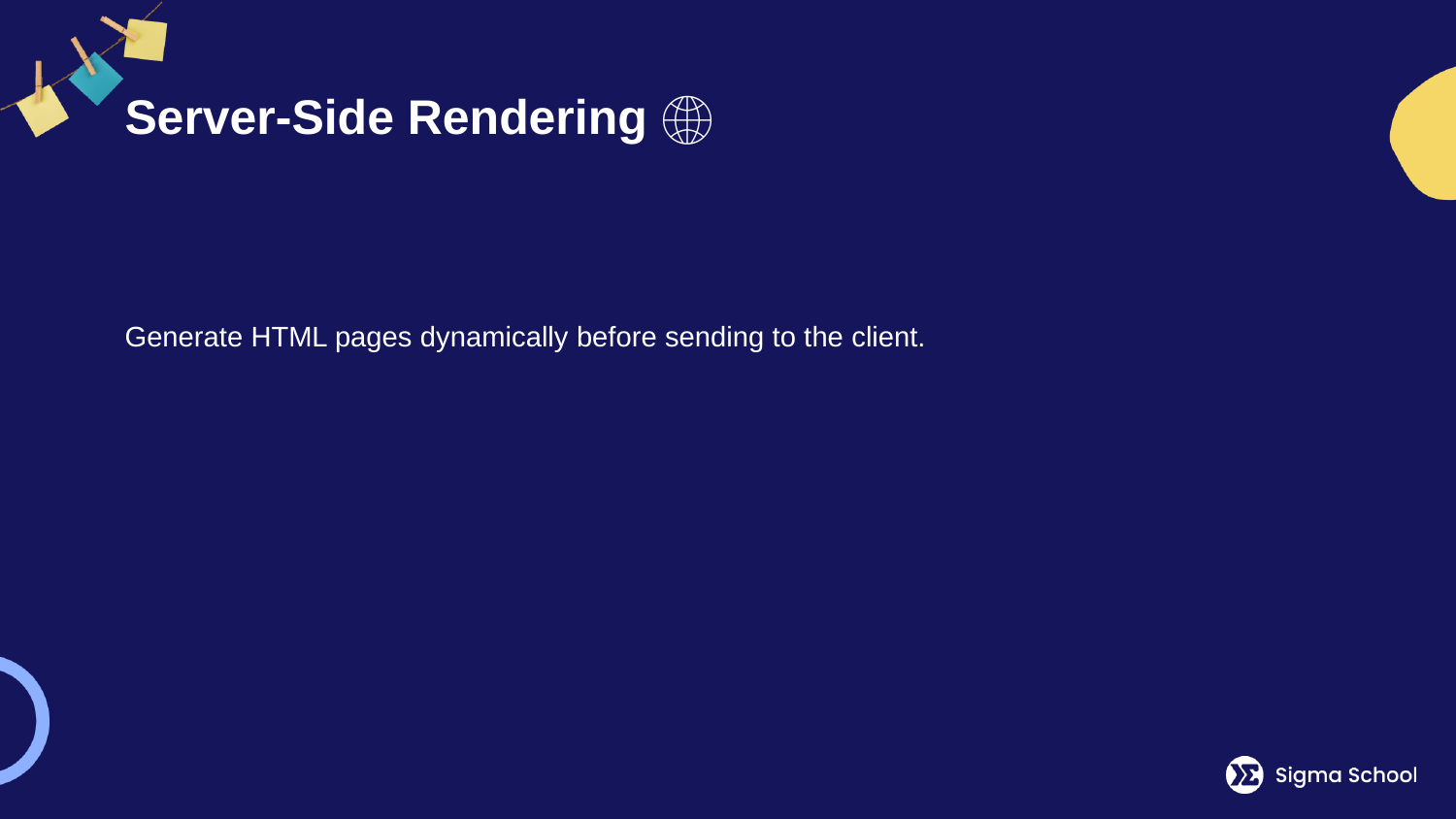

# Server-Side Rendering 🌐

Generate HTML pages dynamically before sending to the client.